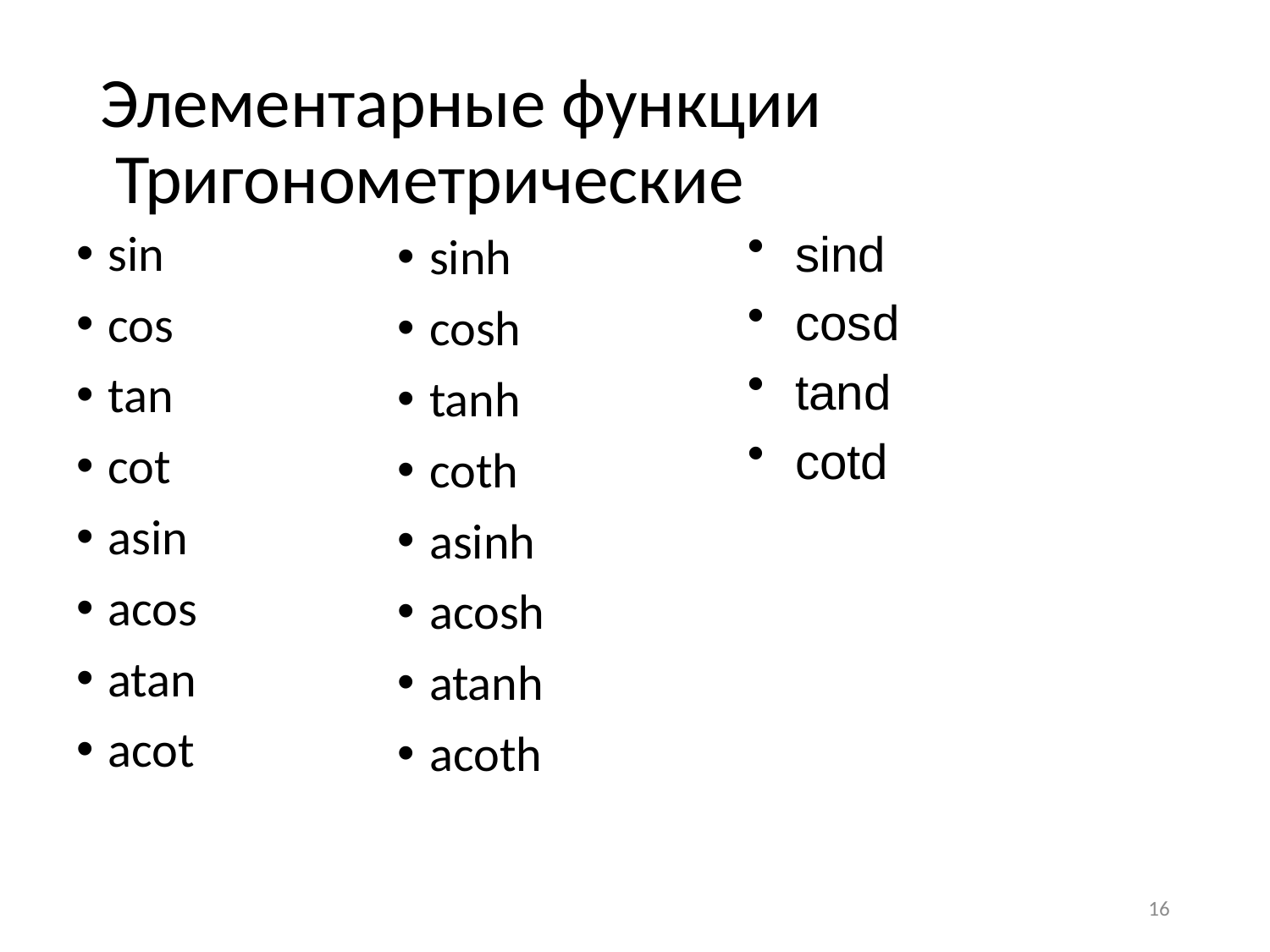

# Элементарные функции Тригонометрические
sind
cosd
tand
cotd

sin
cos
tan
cot
asin
acos
atan
acot

sinh
cosh
tanh
coth
asinh
acosh
atanh
acoth

16